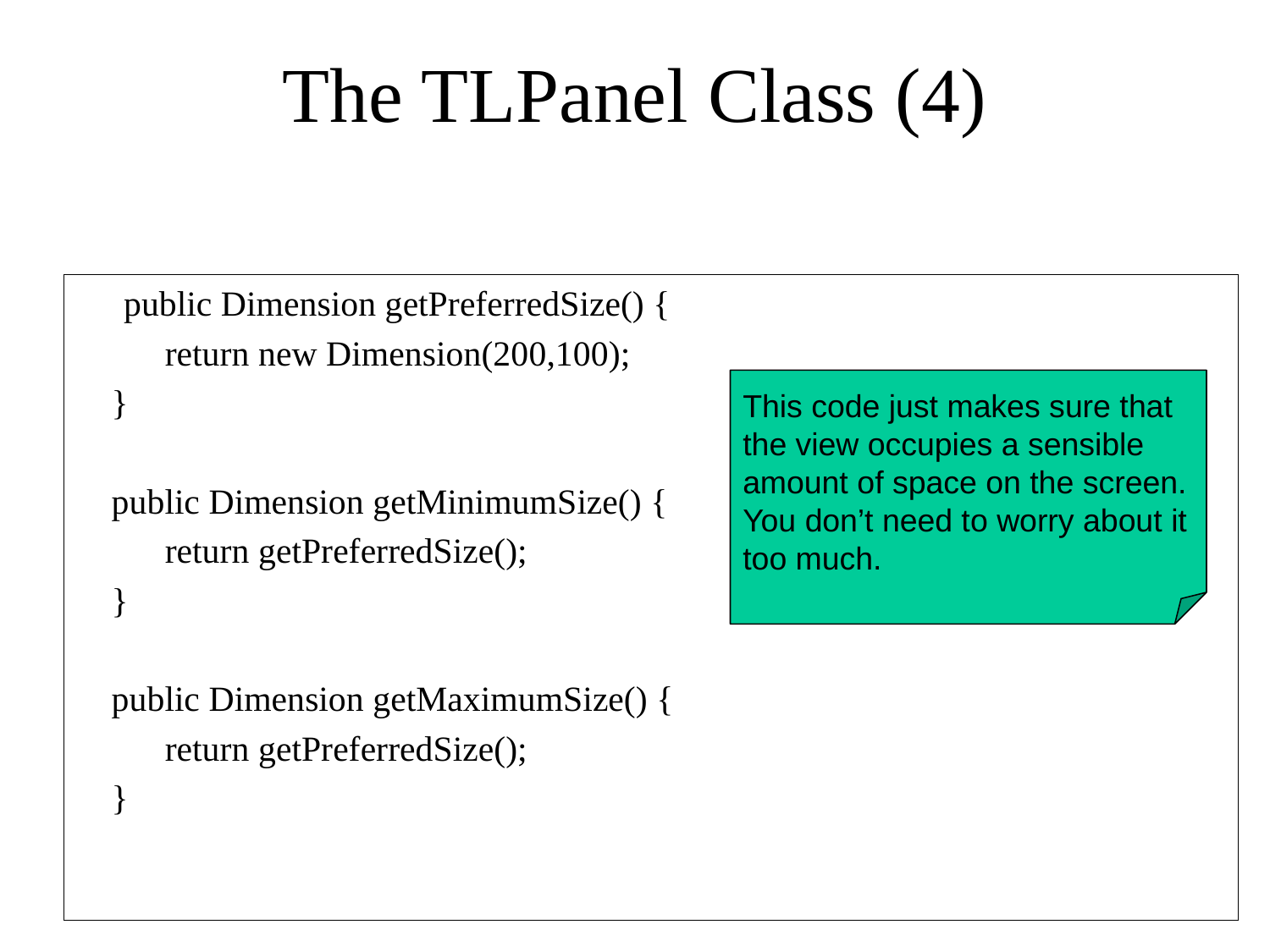

# The TLPanel Class (4)
	public Dimension getPreferredSize() {
          return new Dimension(200,100);
    }

    public Dimension getMinimumSize() {
          return getPreferredSize();
    }

    public Dimension getMaximumSize() {
          return getPreferredSize();
    }
This code just makes sure that the view occupies a sensible amount of space on the screen. You don’t need to worry about it too much.